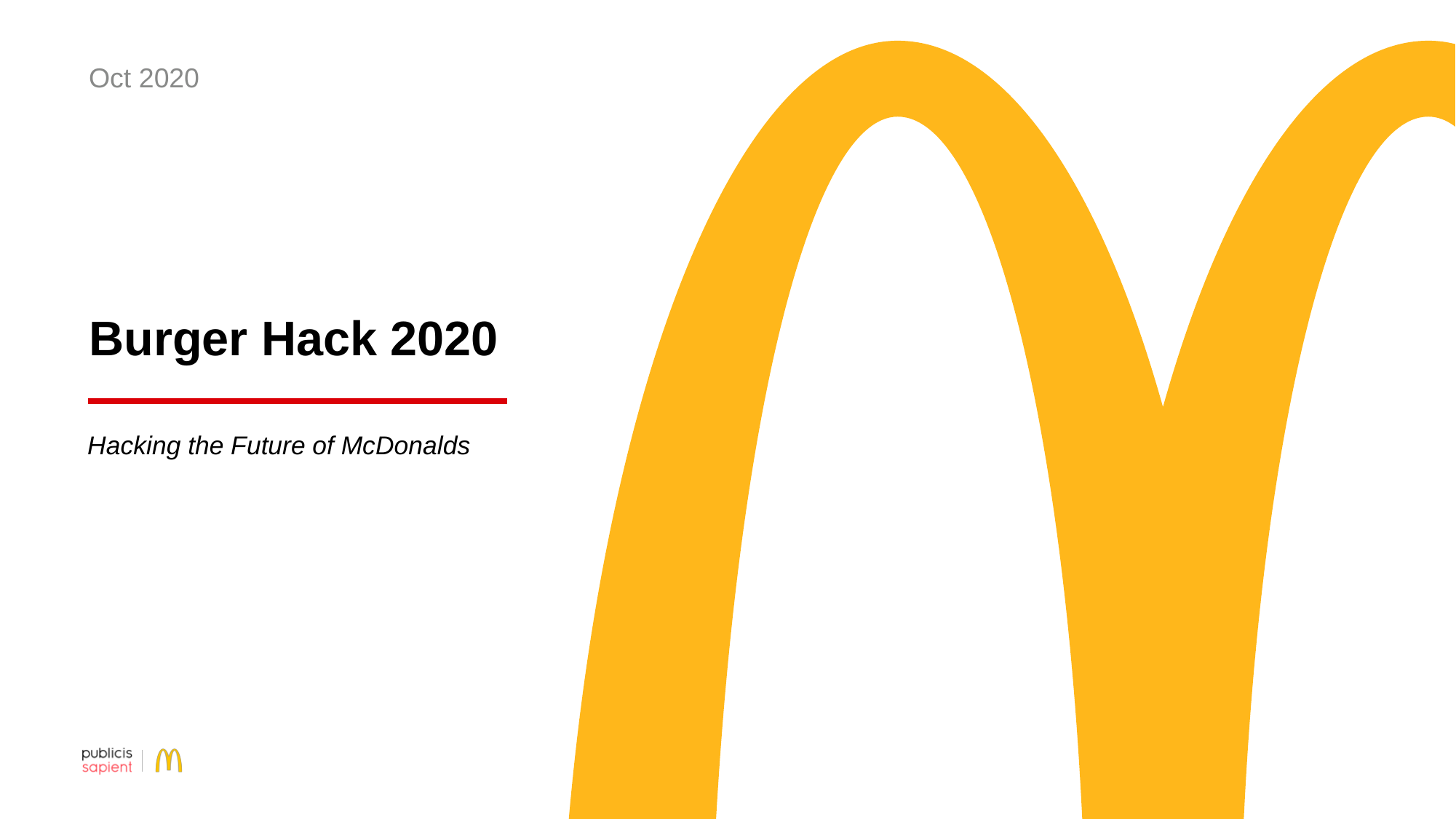

Oct 2020
# Burger Hack 2020
Hacking the Future of McDonalds